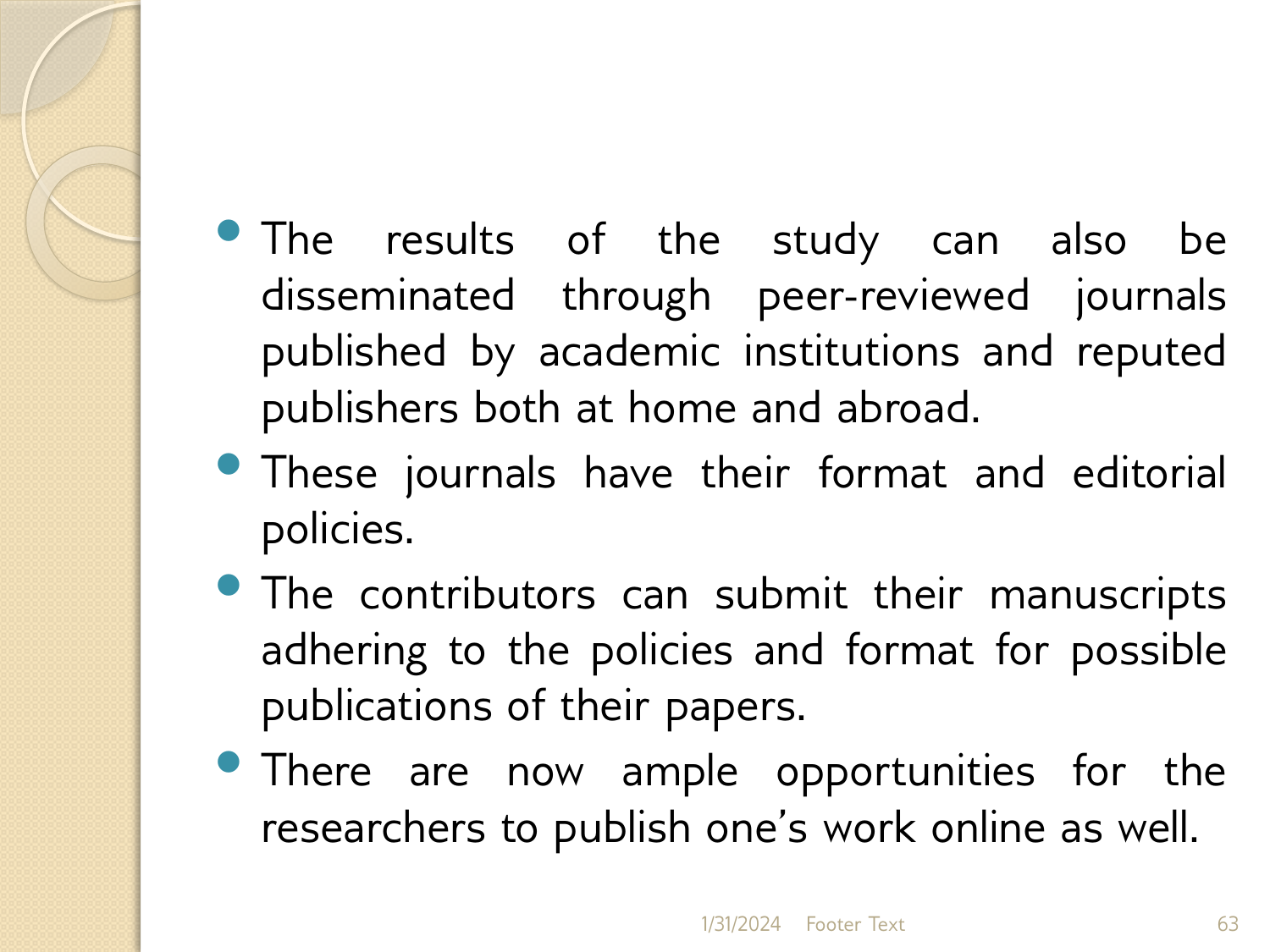

#
The results of the study can also be disseminated through peer-reviewed journals published by academic institutions and reputed publishers both at home and abroad.
These journals have their format and editorial policies.
The contributors can submit their manuscripts adhering to the policies and format for possible publications of their papers.
There are now ample opportunities for the researchers to publish one’s work online as well.
1/31/2024
Footer Text
63